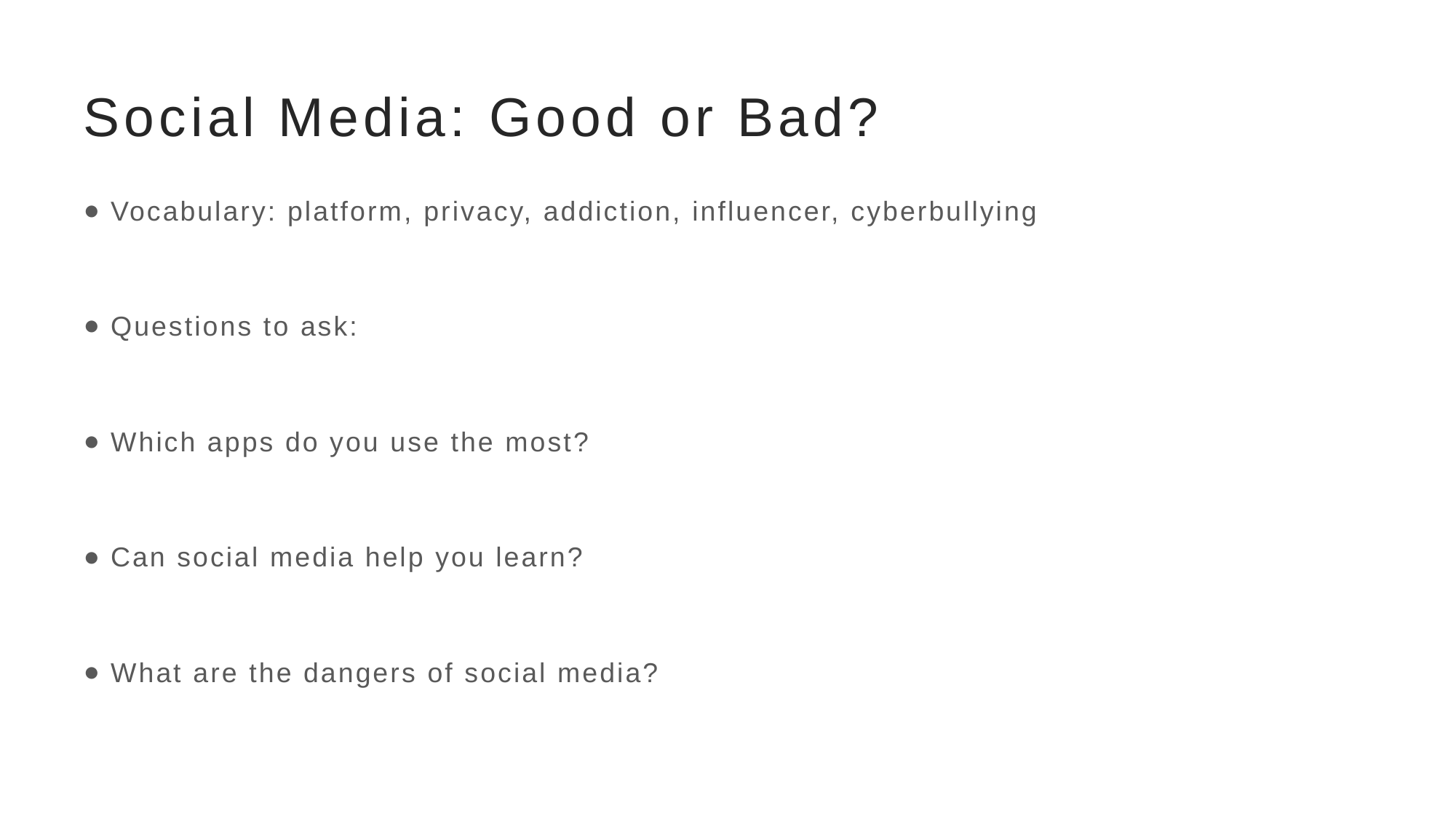

# Social Media: Good or Bad?
Vocabulary: platform, privacy, addiction, influencer, cyberbullying

Questions to ask:

Which apps do you use the most?

Can social media help you learn?

What are the dangers of social media?